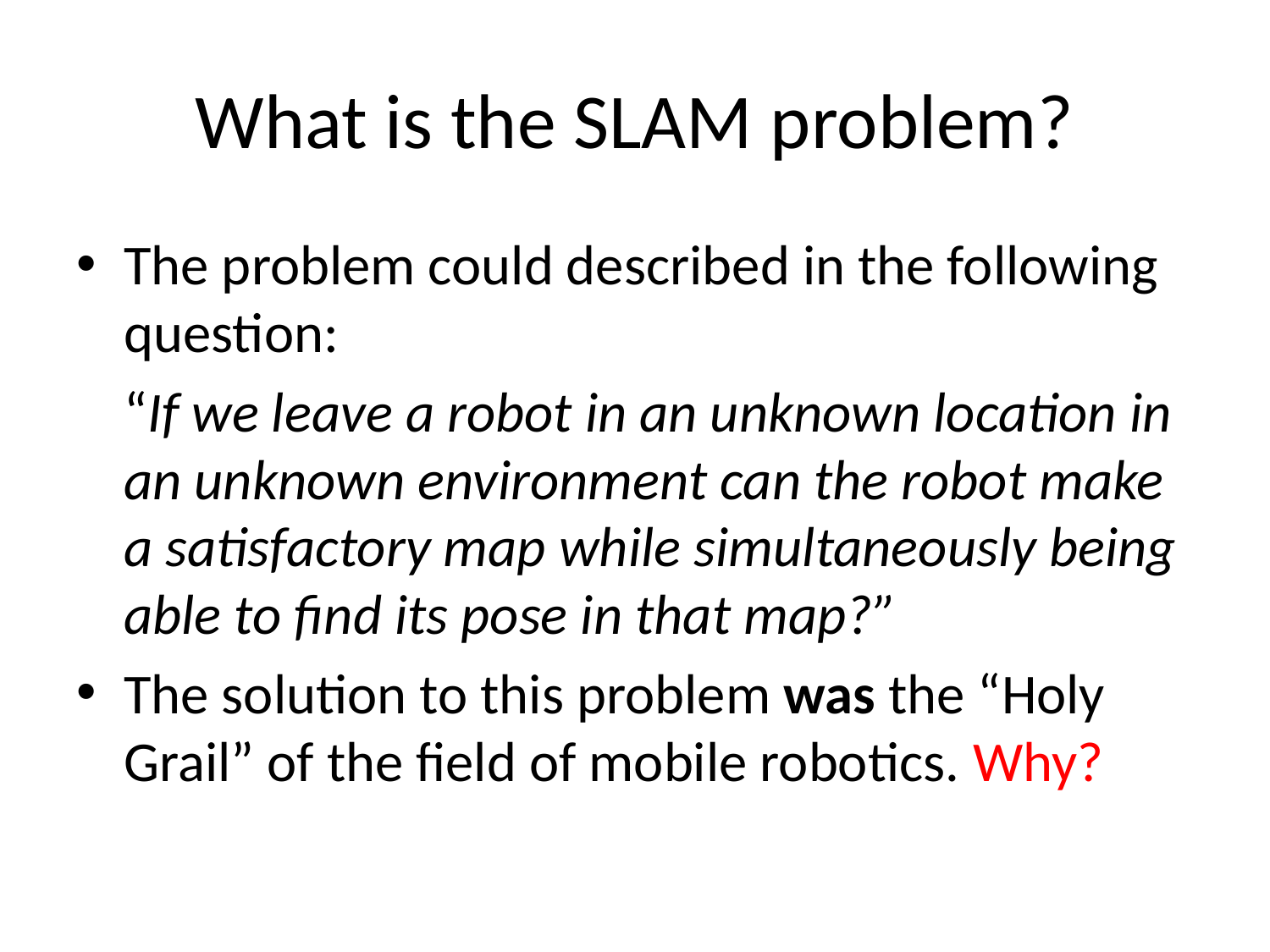

# What is the SLAM problem?
The problem could described in the following question:
	“If we leave a robot in an unknown location in an unknown environment can the robot make a satisfactory map while simultaneously being able to find its pose in that map?”
The solution to this problem was the “Holy Grail” of the field of mobile robotics. Why?